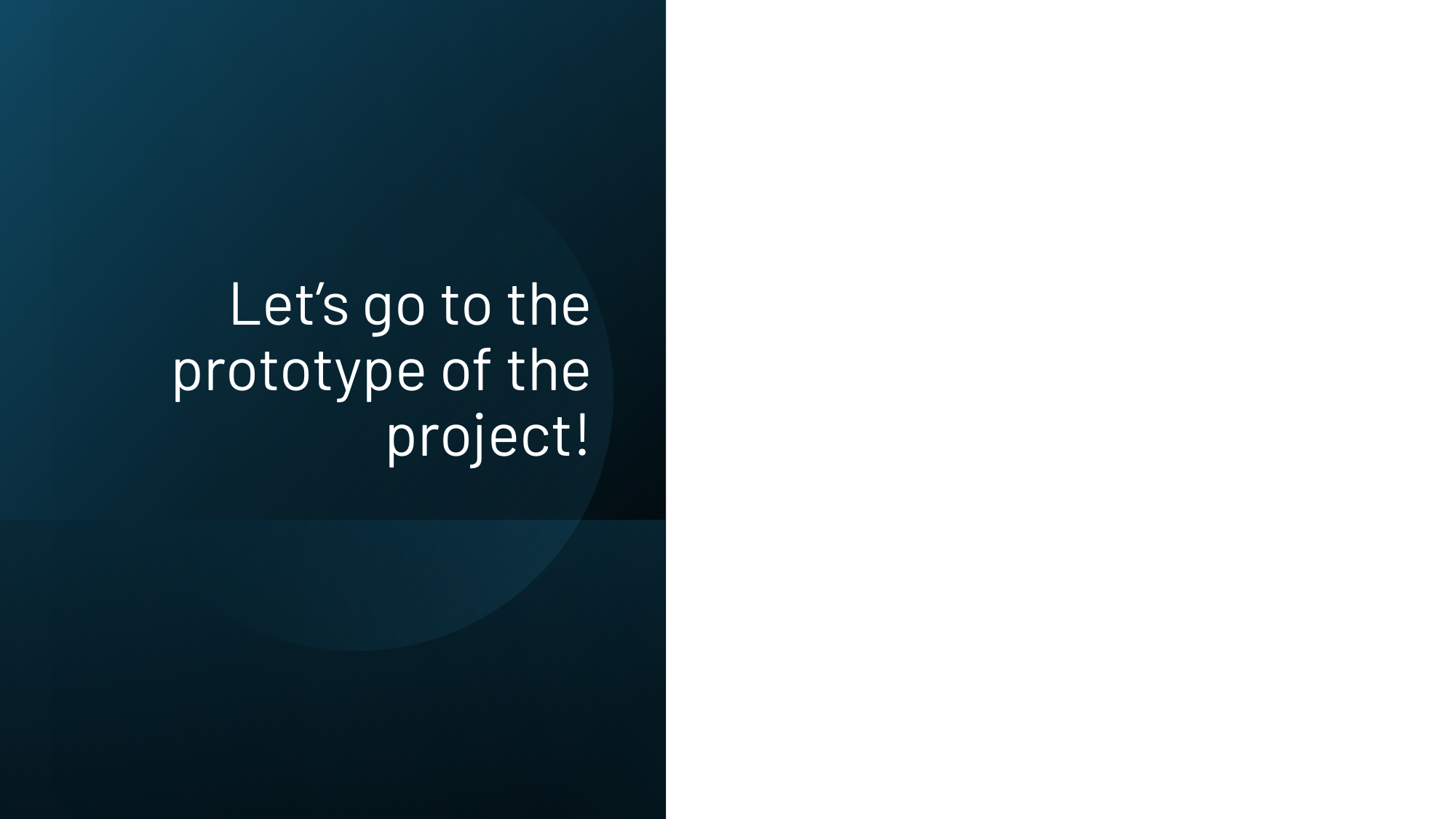

# Let’s go to the prototype of the project!